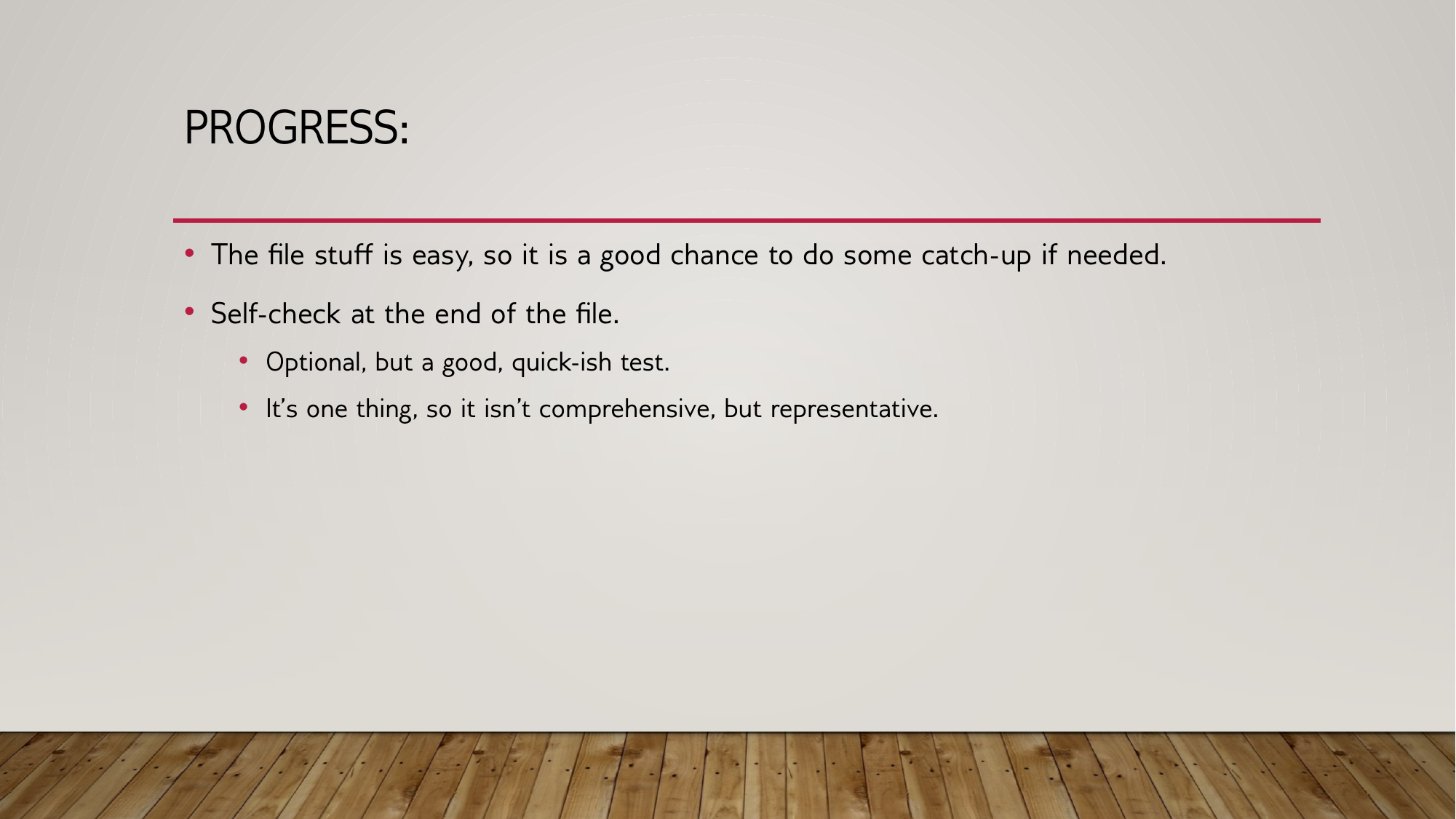

# Progress:
The file stuff is easy, so it is a good chance to do some catch-up if needed.
Self-check at the end of the file.
Optional, but a good, quick-ish test.
It’s one thing, so it isn’t comprehensive, but representative.